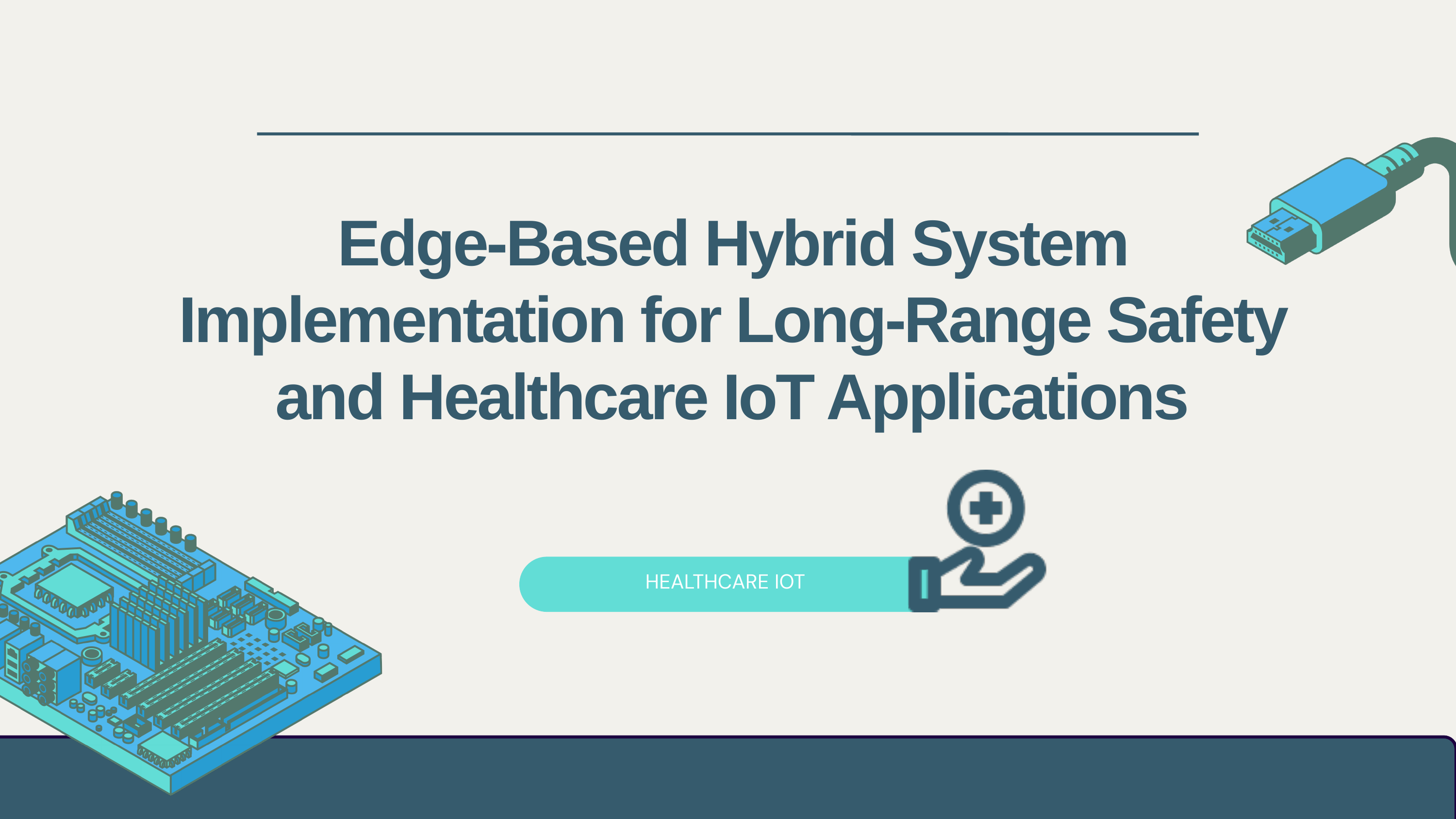

Edge-Based Hybrid System Implementation for Long-Range Safety and Healthcare IoT Applications

HEALTHCARE IOT